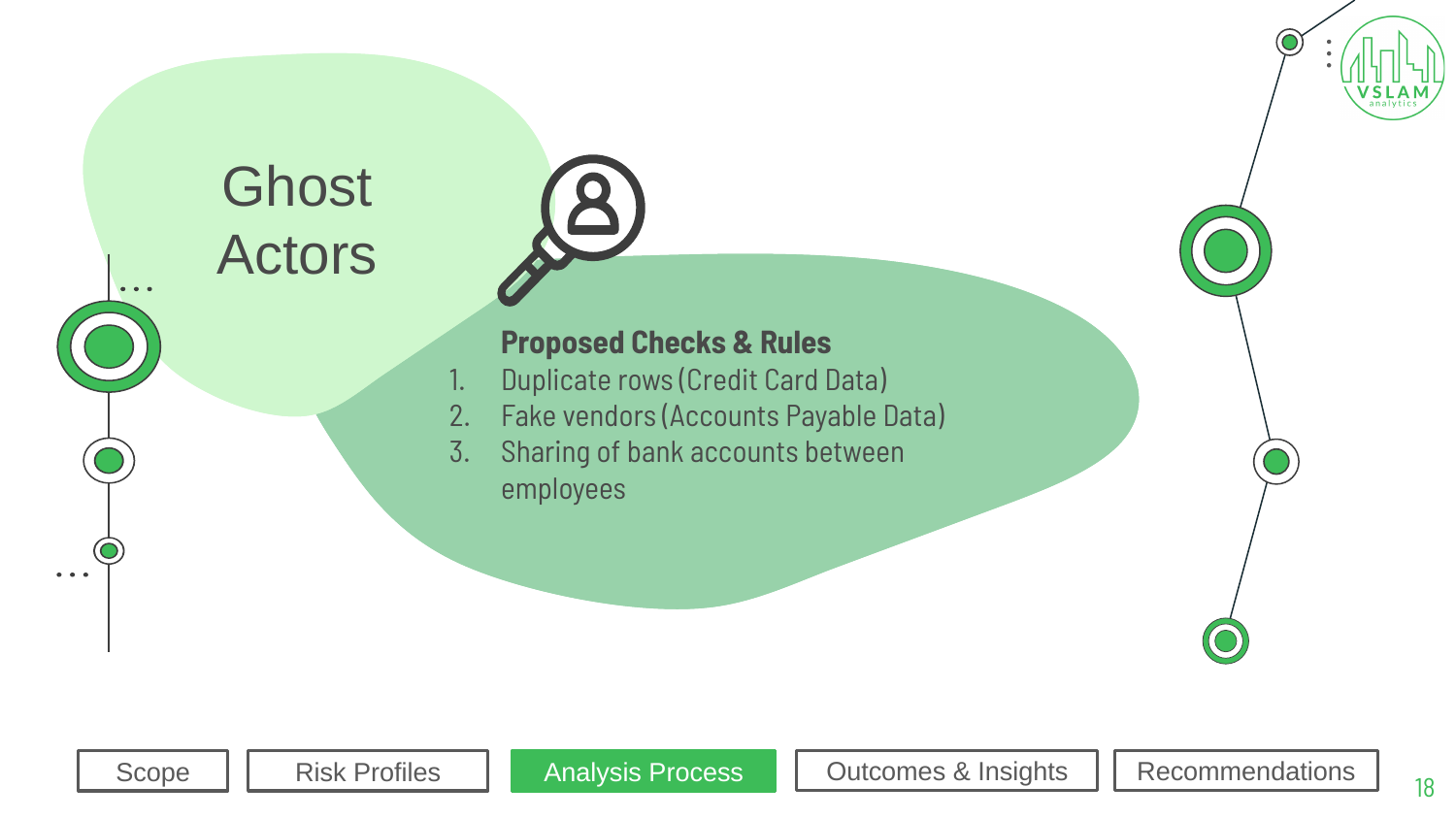

Ghost
Actors

Proposed Checks & Rules
Duplicate rows (Credit Card Data)
Fake vendors (Accounts Payable Data)
Sharing of bank accounts between employees
Analysis Process
18